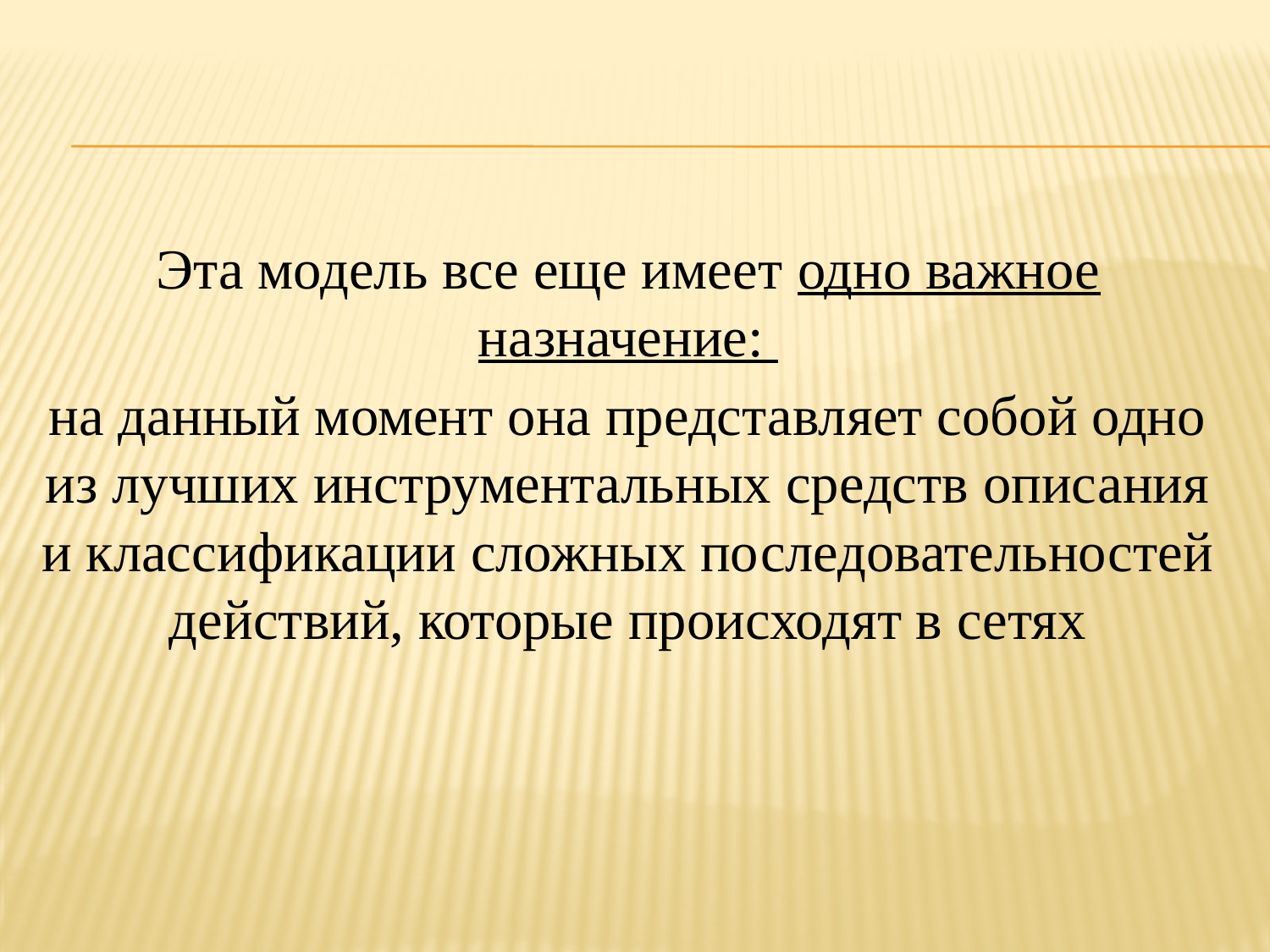

Эта модель все еще имеет одно важное назначение:
на данный момент она представляет собой одно из лучших инструментальных средств описания и классификации сложных последовательностей действий, которые происходят в сетях